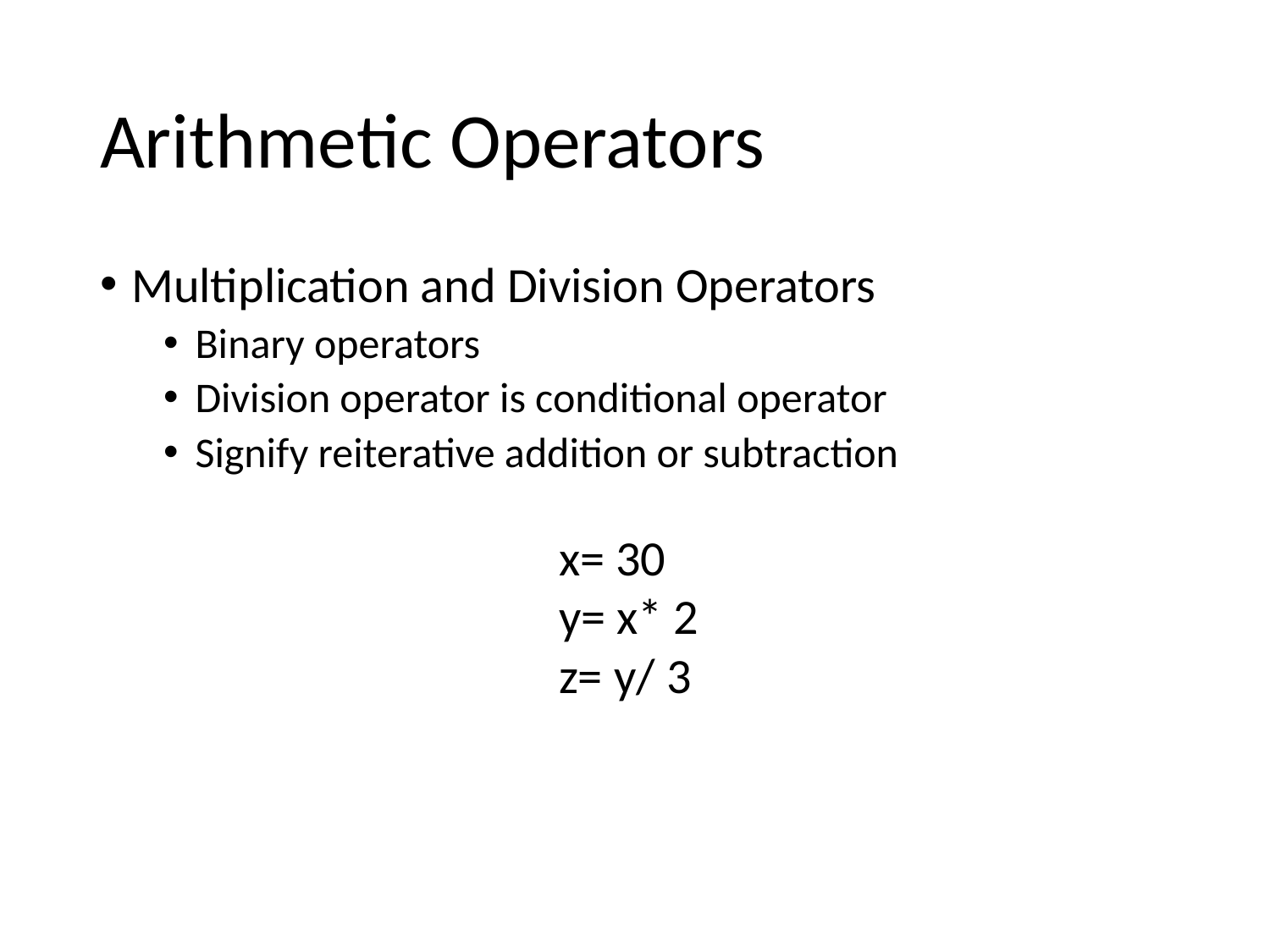

# Arithmetic Operators
Multiplication and Division Operators
Binary operators
Division operator is conditional operator
Signify reiterative addition or subtraction

x= 30
y= x* 2
z= y/ 3